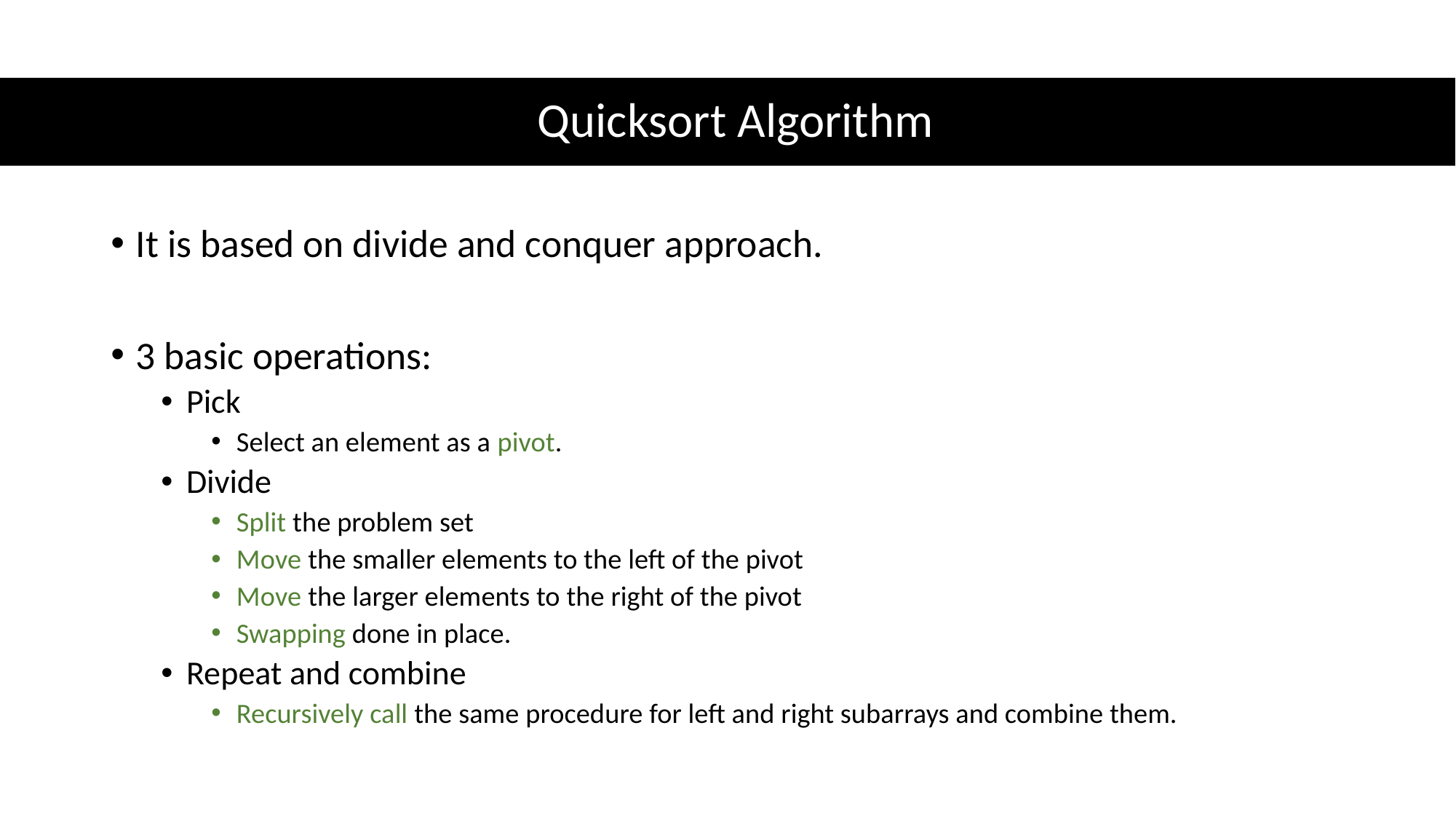

# Quicksort Algorithm

It is based on divide and conquer approach.

3 basic operations:
Pick
Select an element as a pivot.
Divide
Split the problem set
Move the smaller elements to the left of the pivot
Move the larger elements to the right of the pivot
Swapping done in place.
Repeat and combine
Recursively call the same procedure for left and right subarrays and combine them.